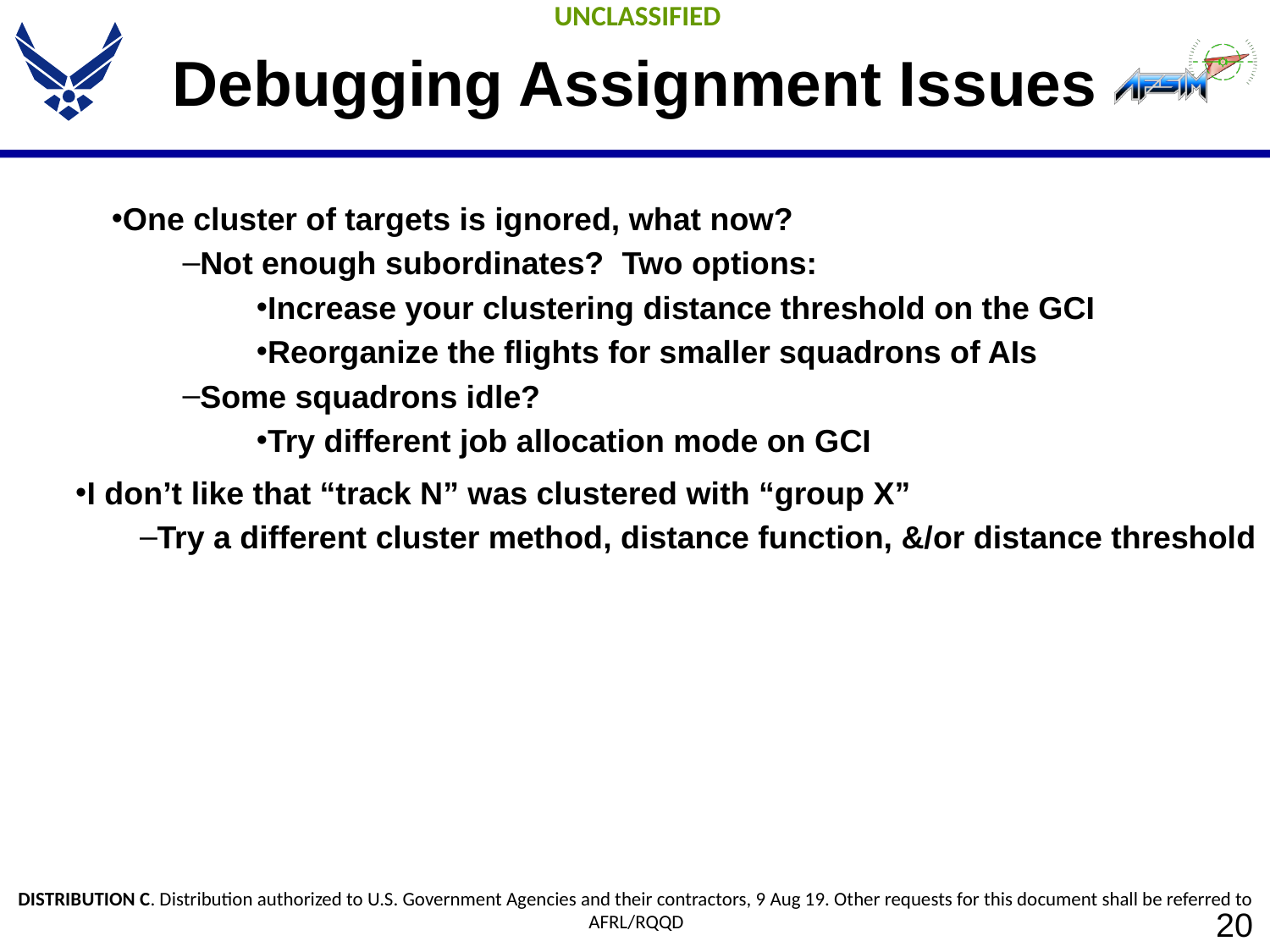

# Debugging Assignment Issues
One cluster of targets is ignored, what now?
Not enough subordinates?  Two options:
Increase your clustering distance threshold on the GCI
Reorganize the flights for smaller squadrons of AIs
Some squadrons idle?
Try different job allocation mode on GCI
I don’t like that “track N” was clustered with “group X”
Try a different cluster method, distance function, &/or distance threshold